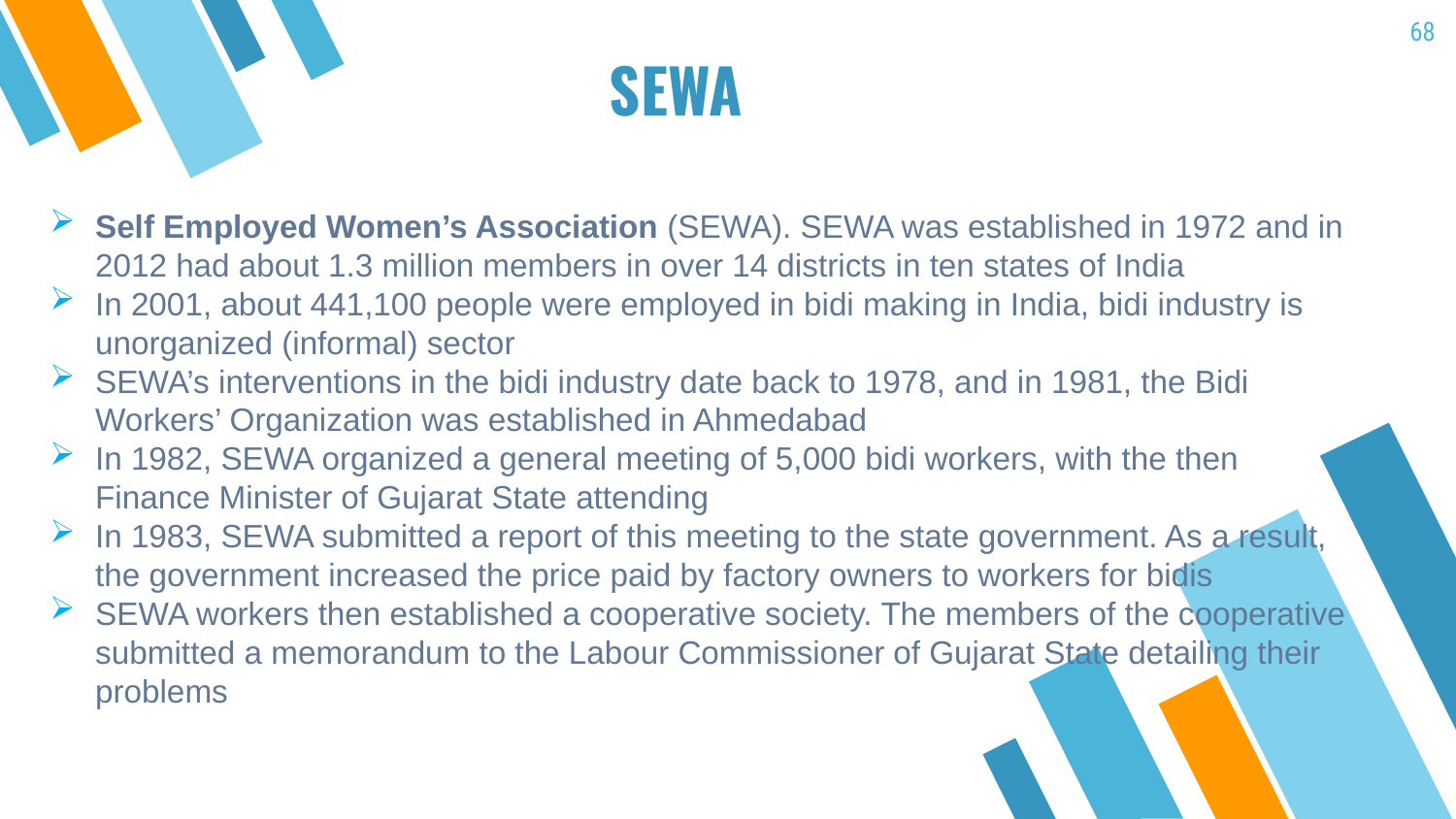

68
SEWA
Self Employed Women’s Association (SEWA). SEWA was established in 1972 and in 2012 had about 1.3 million members in over 14 districts in ten states of India
In 2001, about 441,100 people were employed in bidi making in India, bidi industry is unorganized (informal) sector
SEWA’s interventions in the bidi industry date back to 1978, and in 1981, the Bidi Workers’ Organization was established in Ahmedabad
In 1982, SEWA organized a general meeting of 5,000 bidi workers, with the then Finance Minister of Gujarat State attending
In 1983, SEWA submitted a report of this meeting to the state government. As a result, the government increased the price paid by factory owners to workers for bidis
SEWA workers then established a cooperative society. The members of the cooperative submitted a memorandum to the Labour Commissioner of Gujarat State detailing their problems